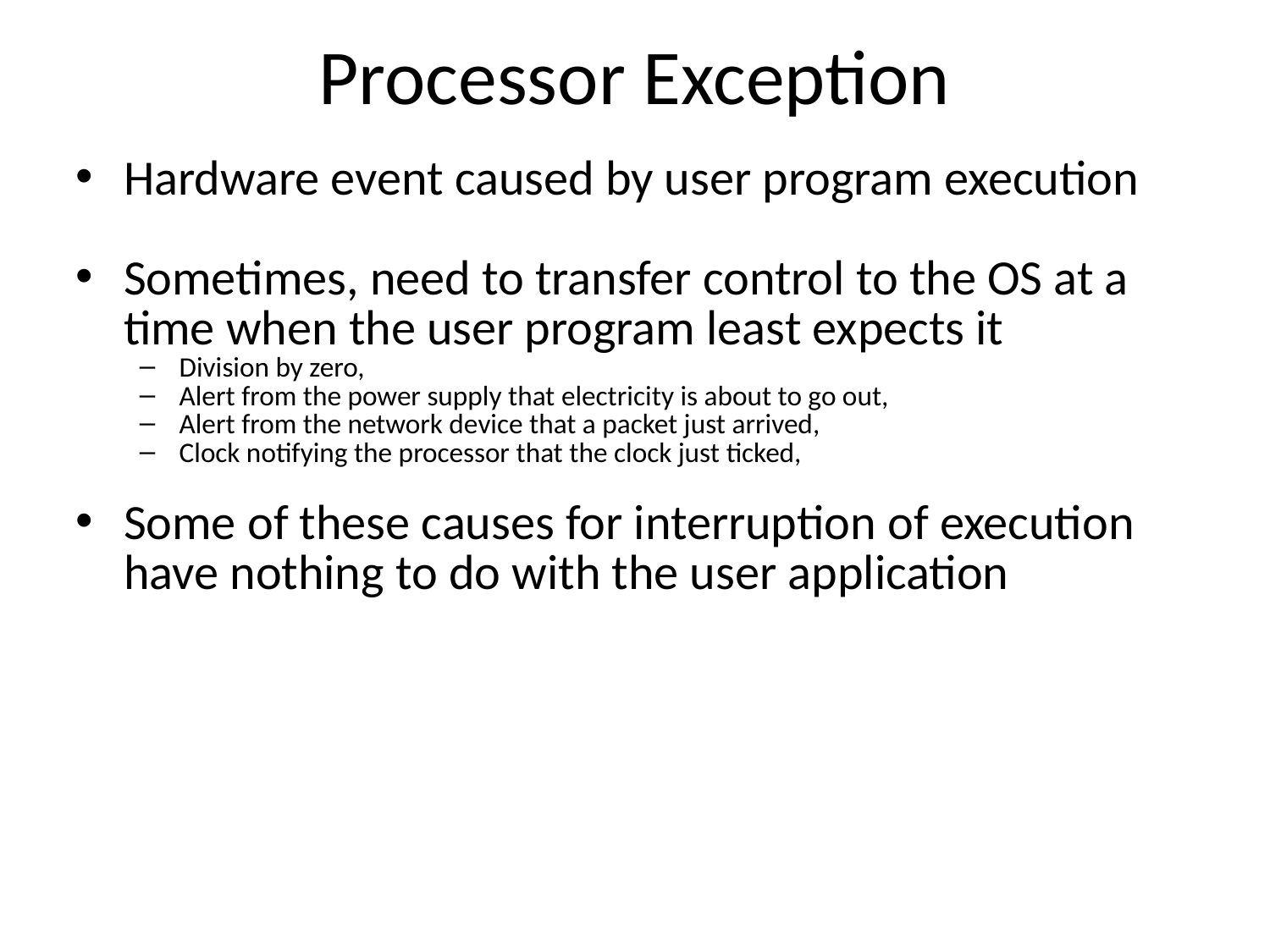

Processor Exception
Hardware event caused by user program execution

Sometimes, need to transfer control to the OS at a time when the user program least expects it
Division by zero,
Alert from the power supply that electricity is about to go out,
Alert from the network device that a packet just arrived,
Clock notifying the processor that the clock just ticked,

Some of these causes for interruption of execution have nothing to do with the user application